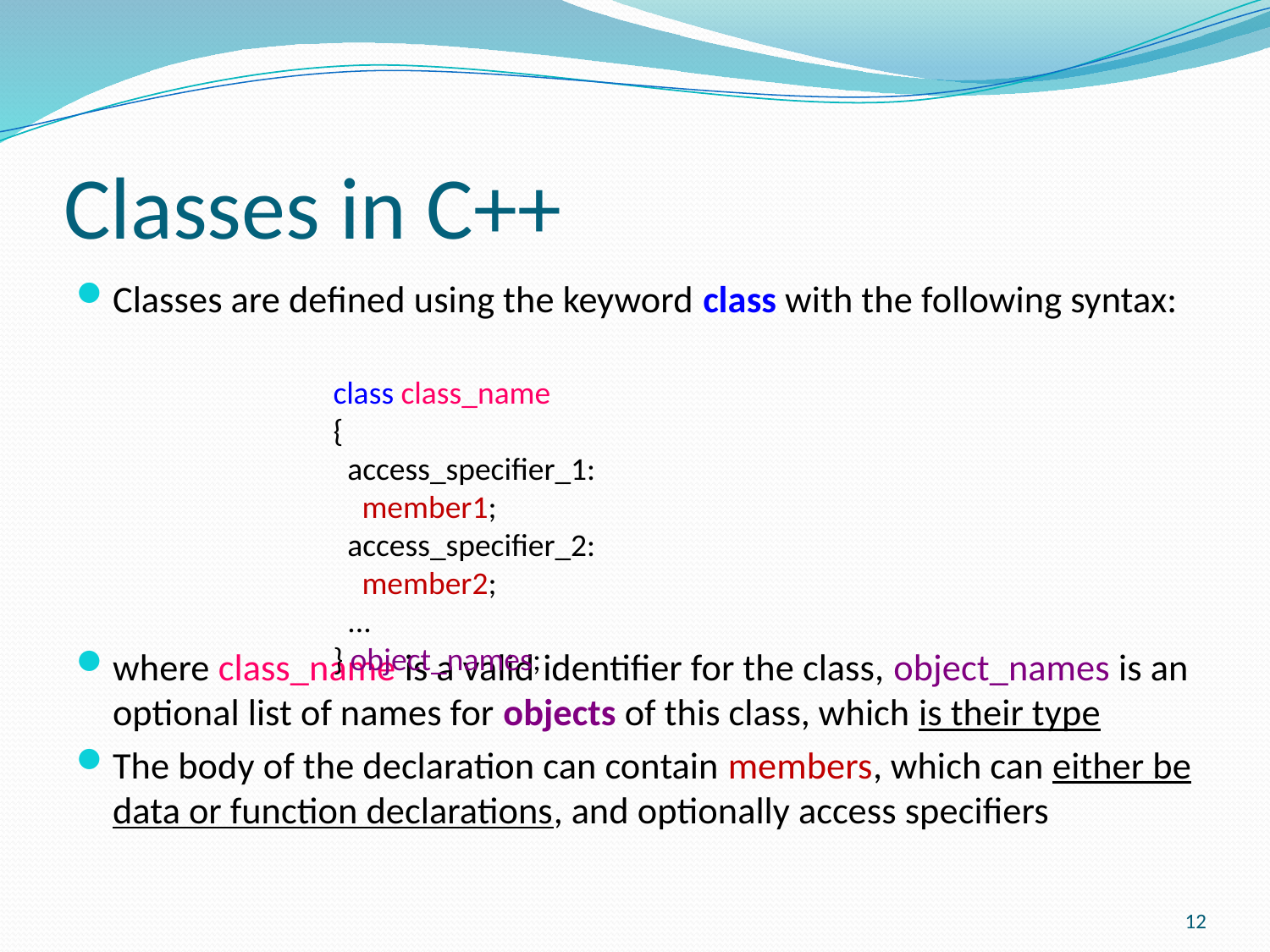

# Classes in C++
Classes are defined using the keyword class with the following syntax:

where class_name is a valid identifier for the class, object_names is an optional list of names for objects of this class, which is their type
The body of the declaration can contain members, which can either be data or function declarations, and optionally access specifiers
class class_name
{
  access_specifier_1:
    member1;
  access_specifier_2:
    member2;
  ...
} object_names;
12